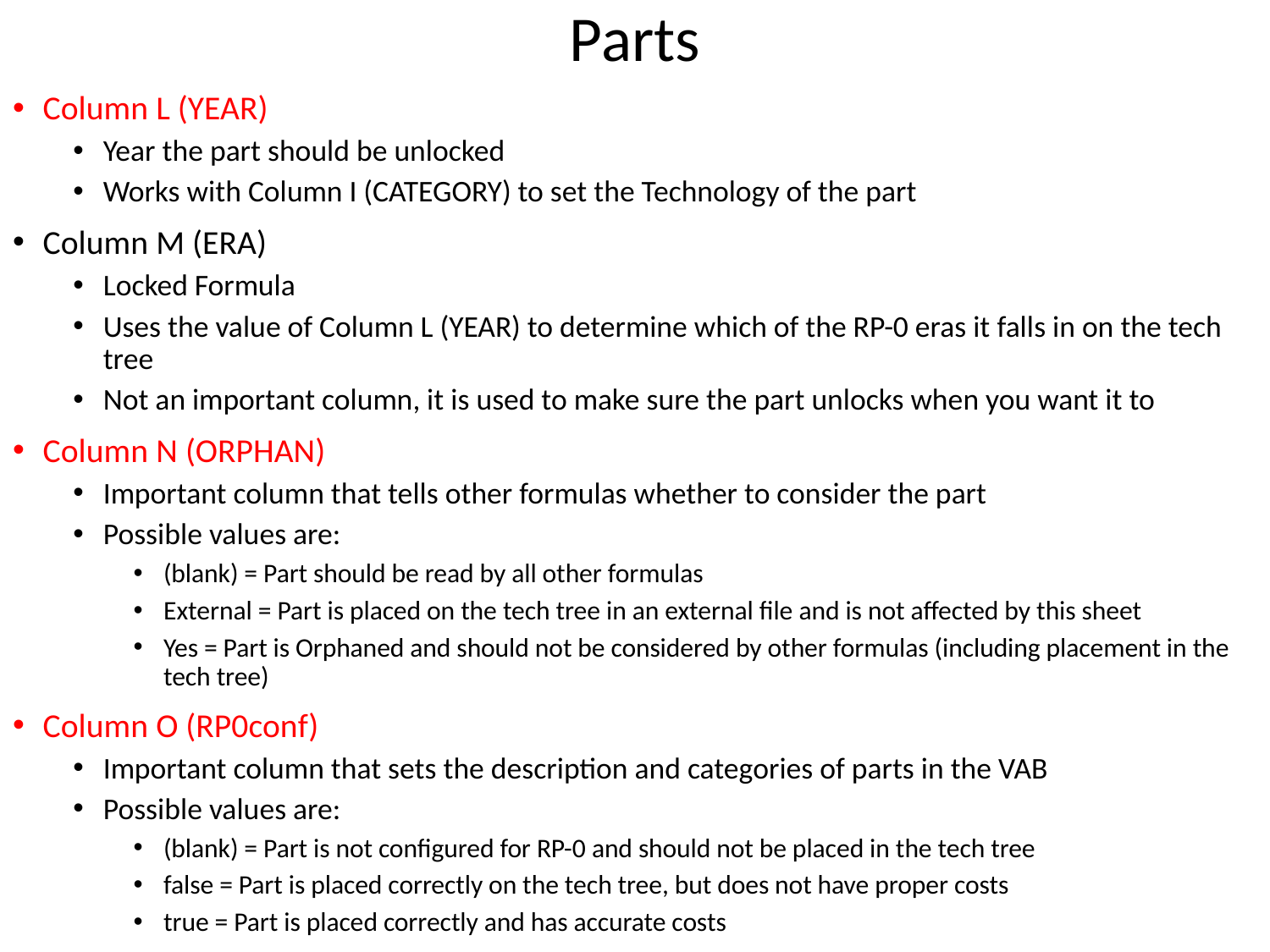

# Parts
Column L (YEAR)
Year the part should be unlocked
Works with Column I (CATEGORY) to set the Technology of the part
Column M (ERA)
Locked Formula
Uses the value of Column L (YEAR) to determine which of the RP-0 eras it falls in on the tech tree
Not an important column, it is used to make sure the part unlocks when you want it to
Column N (ORPHAN)
Important column that tells other formulas whether to consider the part
Possible values are:
(blank) = Part should be read by all other formulas
External = Part is placed on the tech tree in an external file and is not affected by this sheet
Yes = Part is Orphaned and should not be considered by other formulas (including placement in the tech tree)
Column O (RP0conf)
Important column that sets the description and categories of parts in the VAB
Possible values are:
(blank) = Part is not configured for RP-0 and should not be placed in the tech tree
false = Part is placed correctly on the tech tree, but does not have proper costs
true = Part is placed correctly and has accurate costs